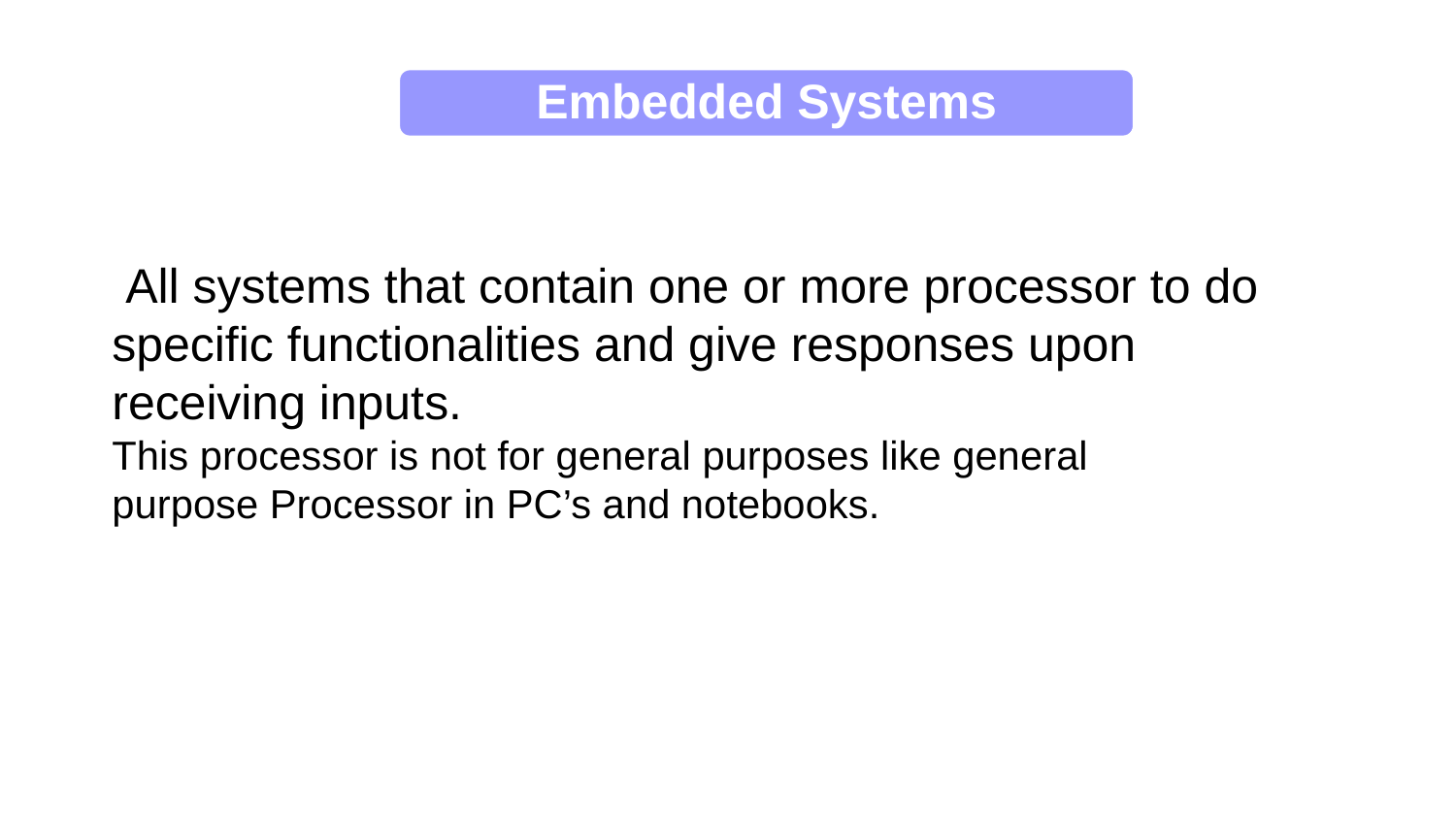

Embedded Systems
 All systems that contain one or more processor to do
specific functionalities and give responses upon receiving inputs.
This processor is not for general purposes like general
purpose Processor in PC’s and notebooks.